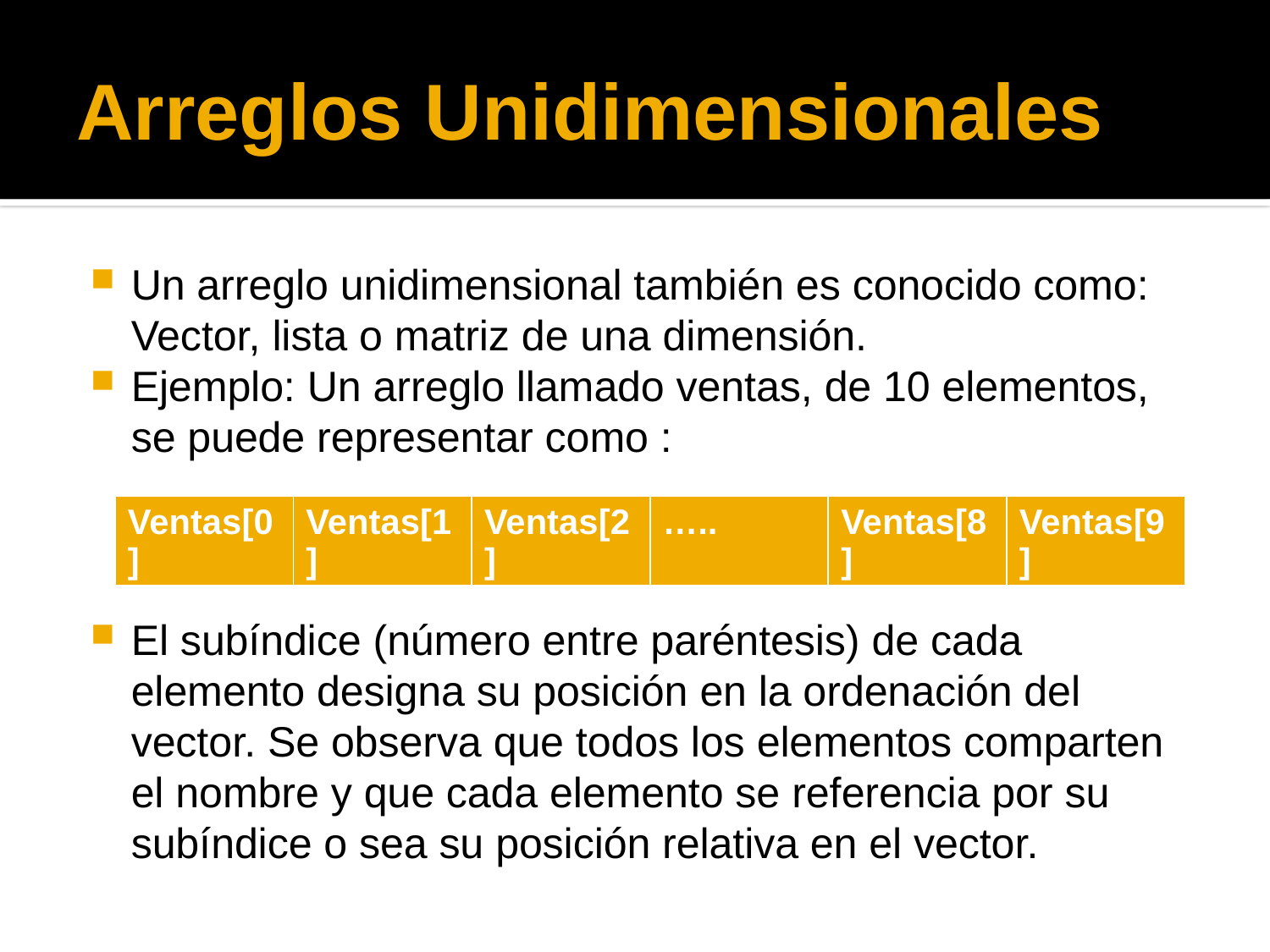

# Arreglos Unidimensionales
Un arreglo unidimensional también es conocido como: Vector, lista o matriz de una dimensión.
Ejemplo: Un arreglo llamado ventas, de 10 elementos, se puede representar como :

El subíndice (número entre paréntesis) de cada elemento designa su posición en la ordenación del vector. Se observa que todos los elementos comparten el nombre y que cada elemento se referencia por su subíndice o sea su posición relativa en el vector.

| Ventas[0] | Ventas[1] | Ventas[2] | ….. | Ventas[8] | Ventas[9] |
| --- | --- | --- | --- | --- | --- |